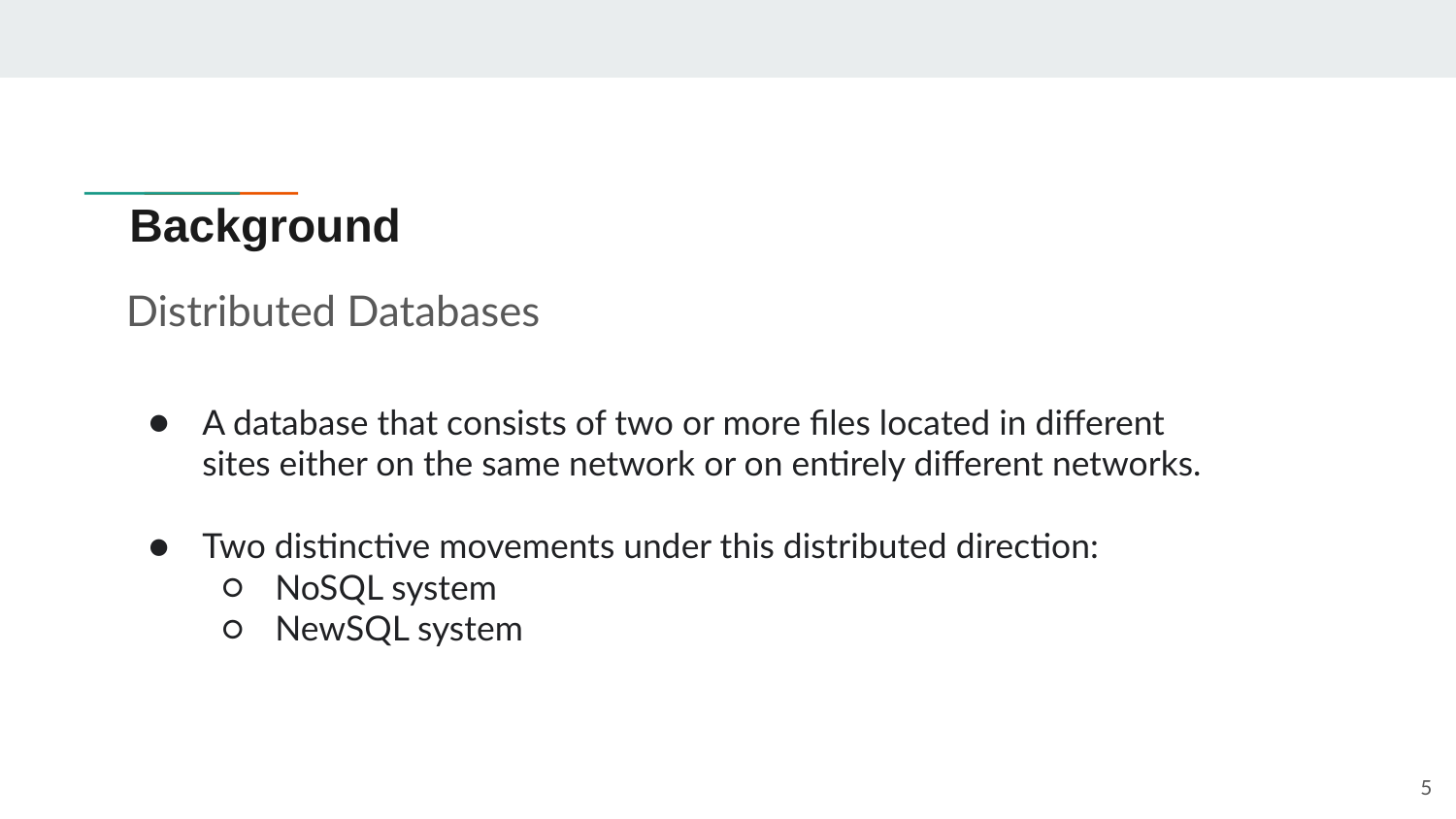

# Background
Distributed Databases
A database that consists of two or more files located in different sites either on the same network or on entirely different networks.

Two distinctive movements under this distributed direction:
NoSQL system
NewSQL system
5